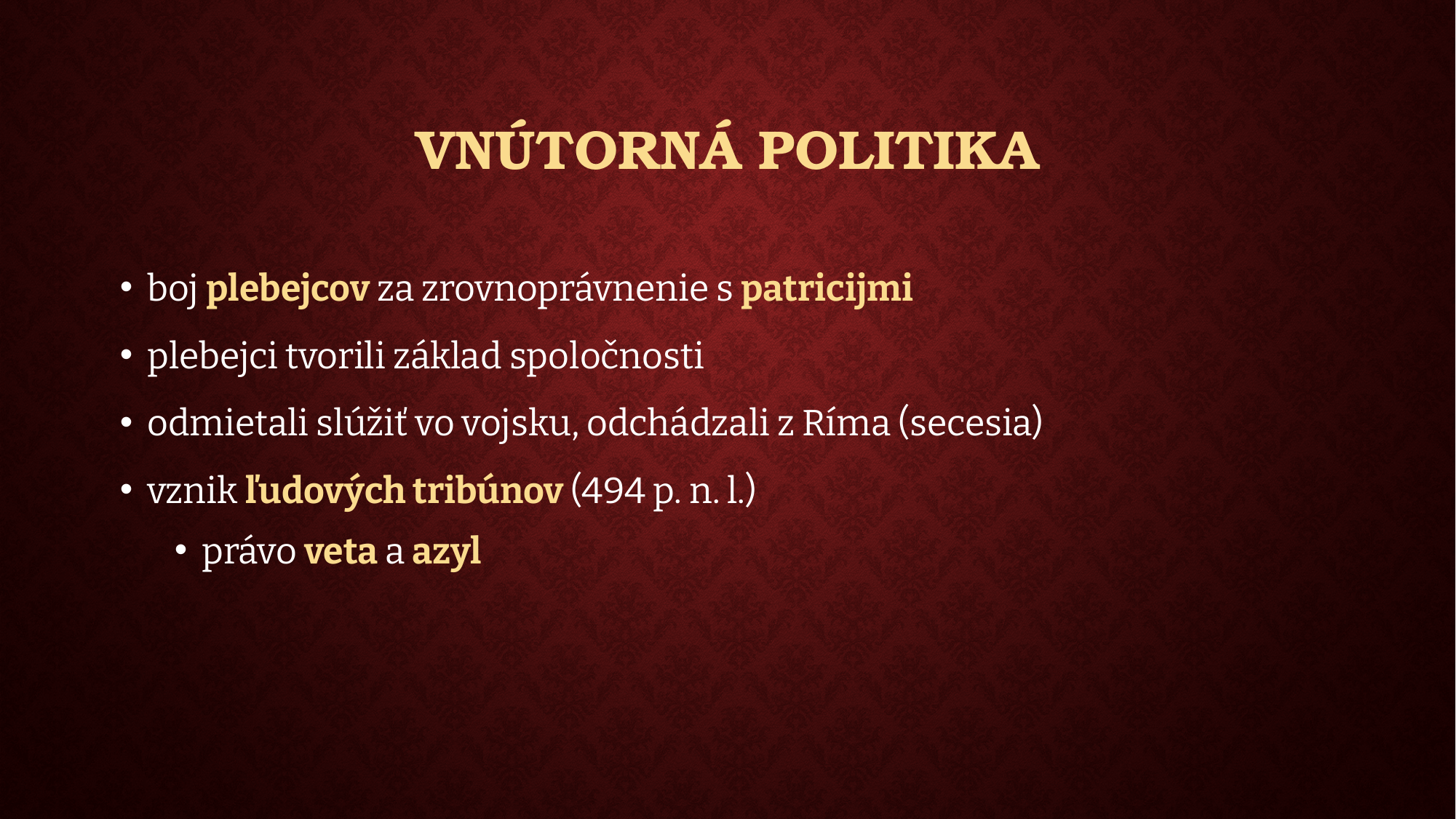

# Vnútorná politika
boj plebejcov za zrovnoprávnenie s patricijmi
plebejci tvorili základ spoločnosti
odmietali slúžiť vo vojsku, odchádzali z Ríma (secesia)
vznik ľudových tribúnov (494 p. n. l.)
právo veta a azyl